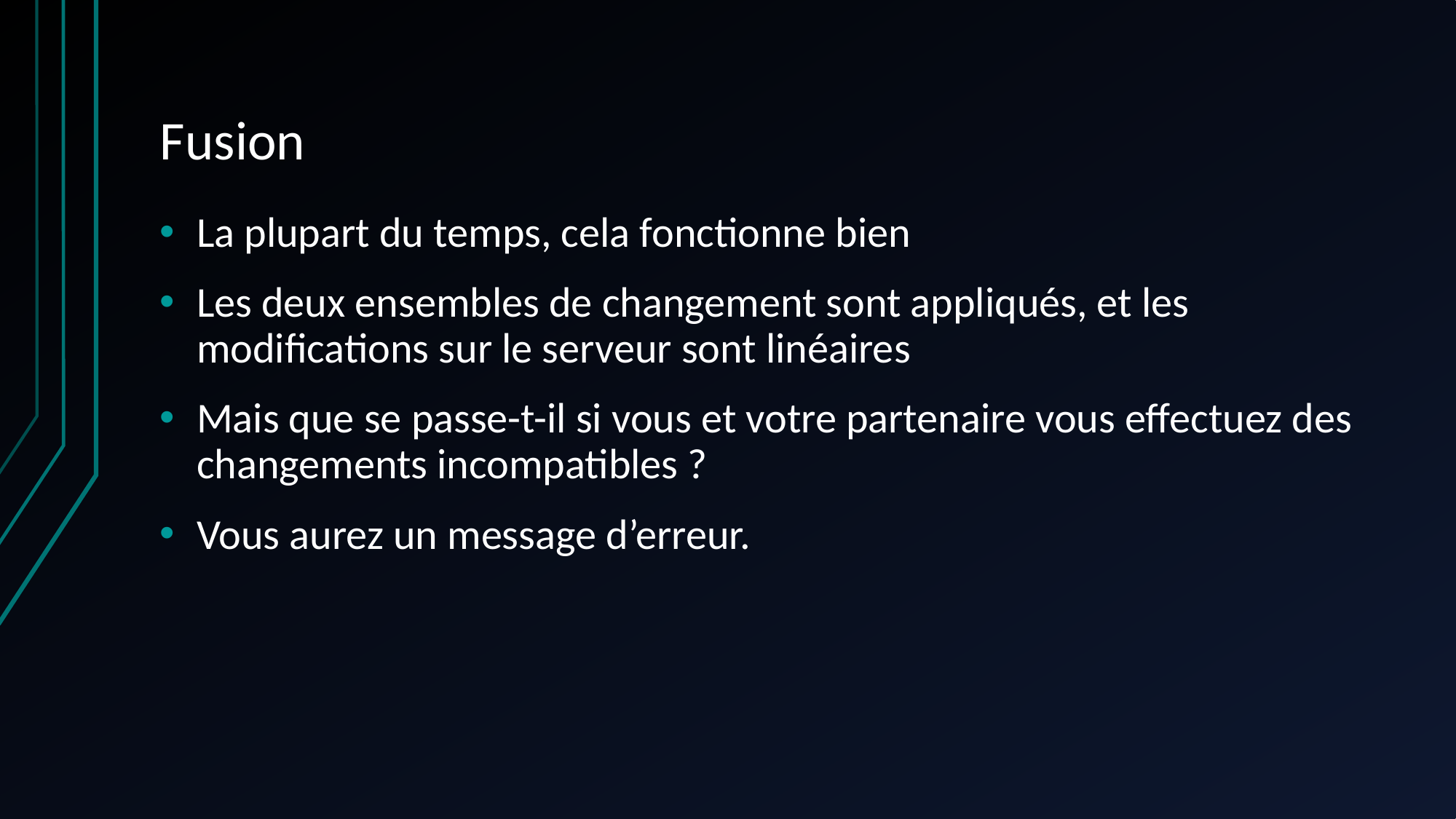

# Fusion
La plupart du temps, cela fonctionne bien
Les deux ensembles de changement sont appliqués, et les modifications sur le serveur sont linéaires
Mais que se passe-t-il si vous et votre partenaire vous effectuez des changements incompatibles ?
Vous aurez un message d’erreur.